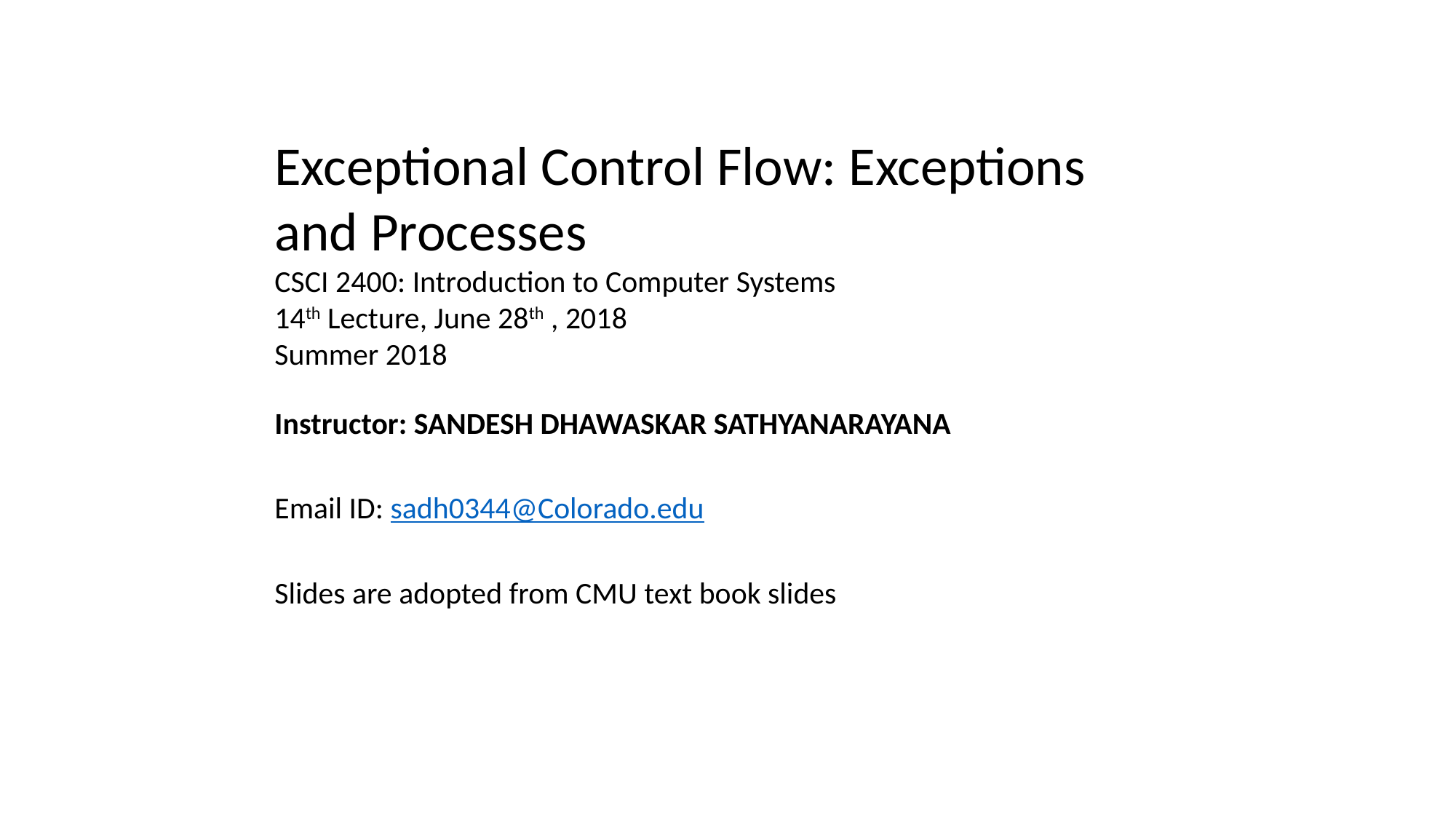

Exceptional Control Flow: Exceptions and Processes
CSCI 2400: Introduction to Computer Systems
14th Lecture, June 28th , 2018
Summer 2018
Instructor: SANDESH DHAWASKAR SATHYANARAYANA

Email ID: sadh0344@Colorado.edu

Slides are adopted from CMU text book slides